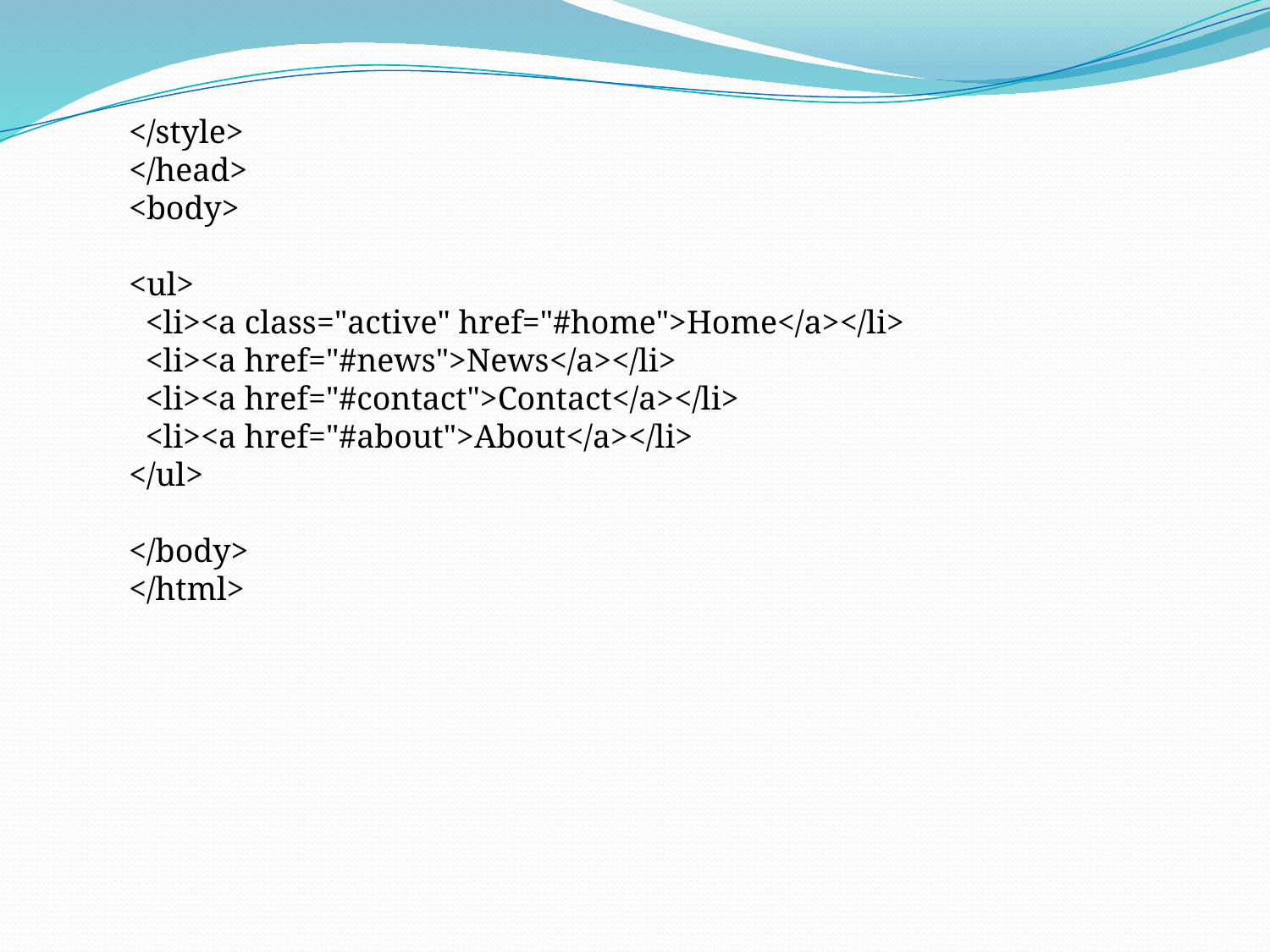

</style>
</head>
<body>

<ul>
  <li><a class="active" href="#home">Home</a></li>
  <li><a href="#news">News</a></li>
  <li><a href="#contact">Contact</a></li>
  <li><a href="#about">About</a></li>
</ul>

</body>
</html>